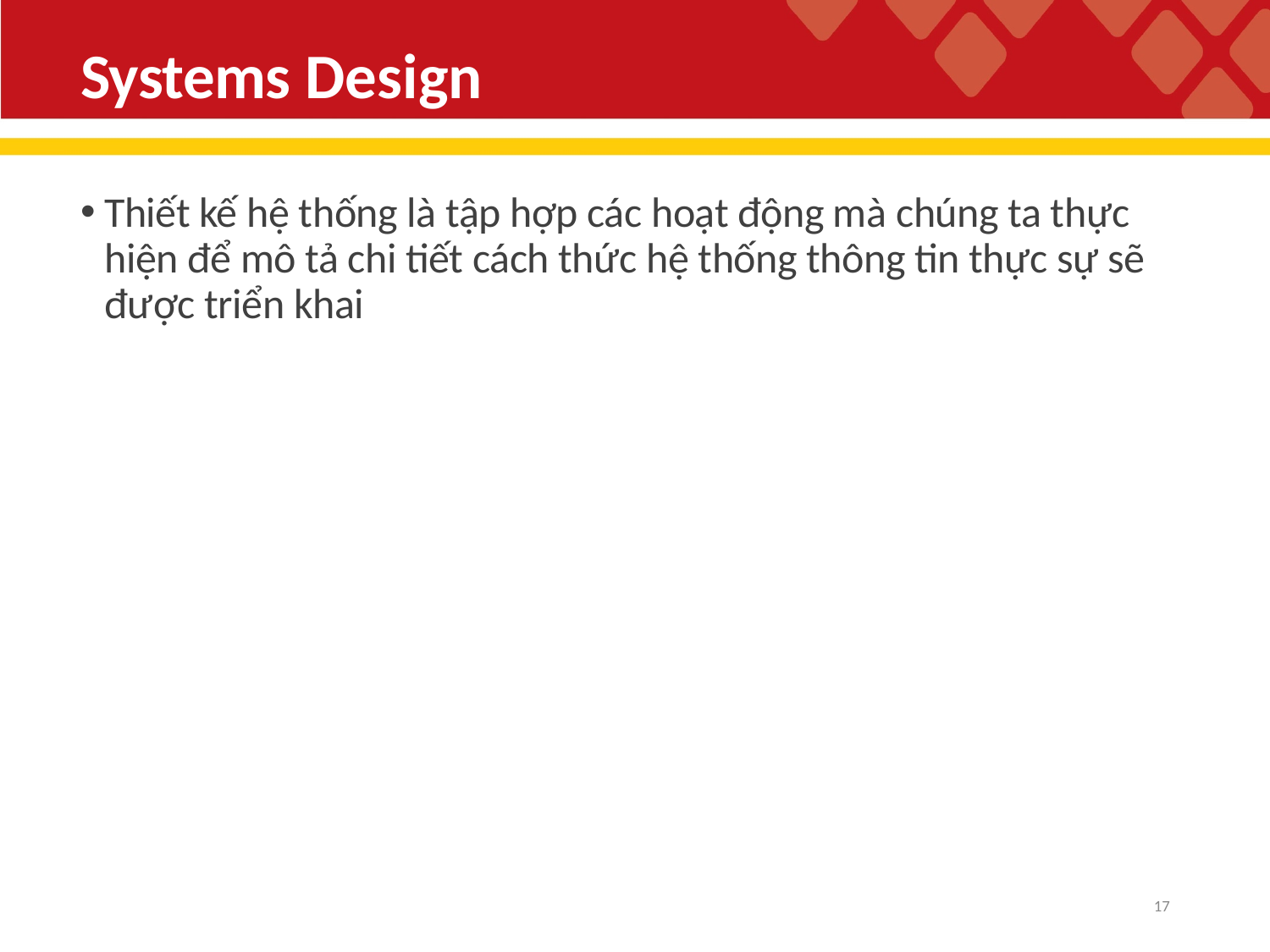

# Systems Design
Thiết kế hệ thống là tập hợp các hoạt động mà chúng ta thực hiện để mô tả chi tiết cách thức hệ thống thông tin thực sự sẽ được triển khai
17